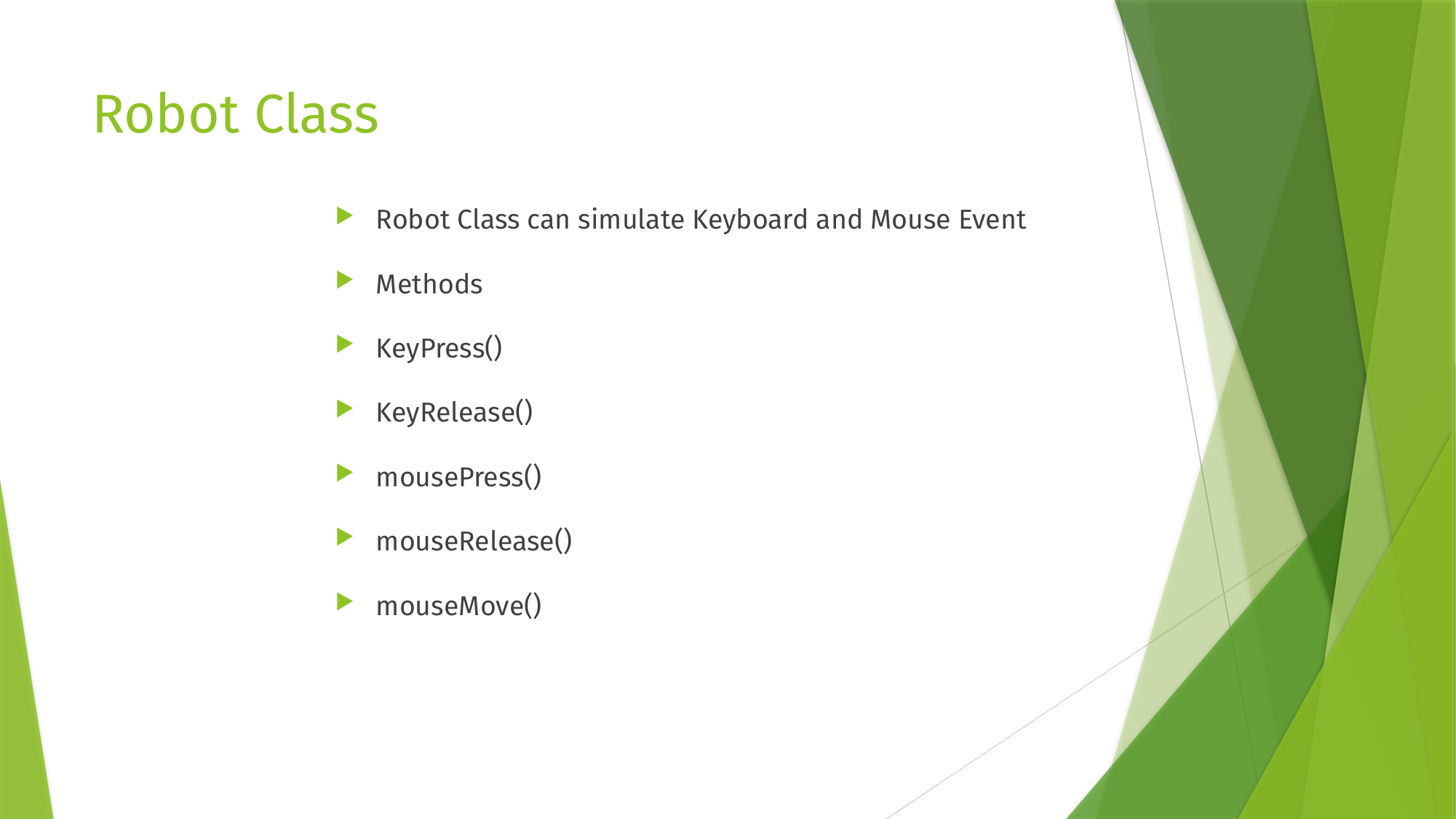

# Robot Class
Robot Class can simulate Keyboard and Mouse Event
Methods
KeyPress()
KeyRelease()
mousePress()
mouseRelease()
mouseMove()